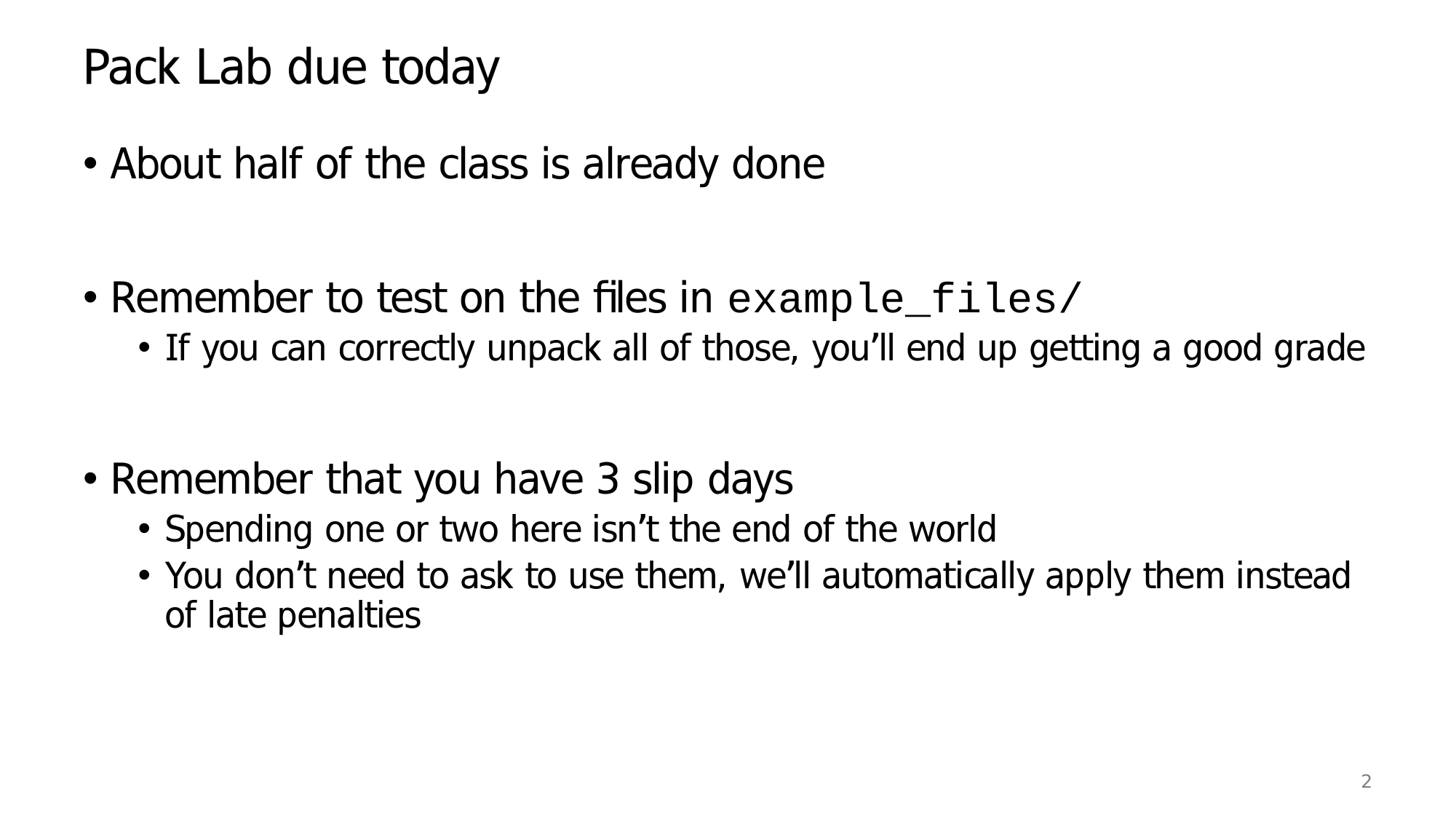

# Pack Lab due today
About half of the class is already done

Remember to test on the files in example_files/
If you can correctly unpack all of those, you’ll end up getting a good grade

Remember that you have 3 slip days
Spending one or two here isn’t the end of the world
You don’t need to ask to use them, we’ll automatically apply them instead of late penalties
2